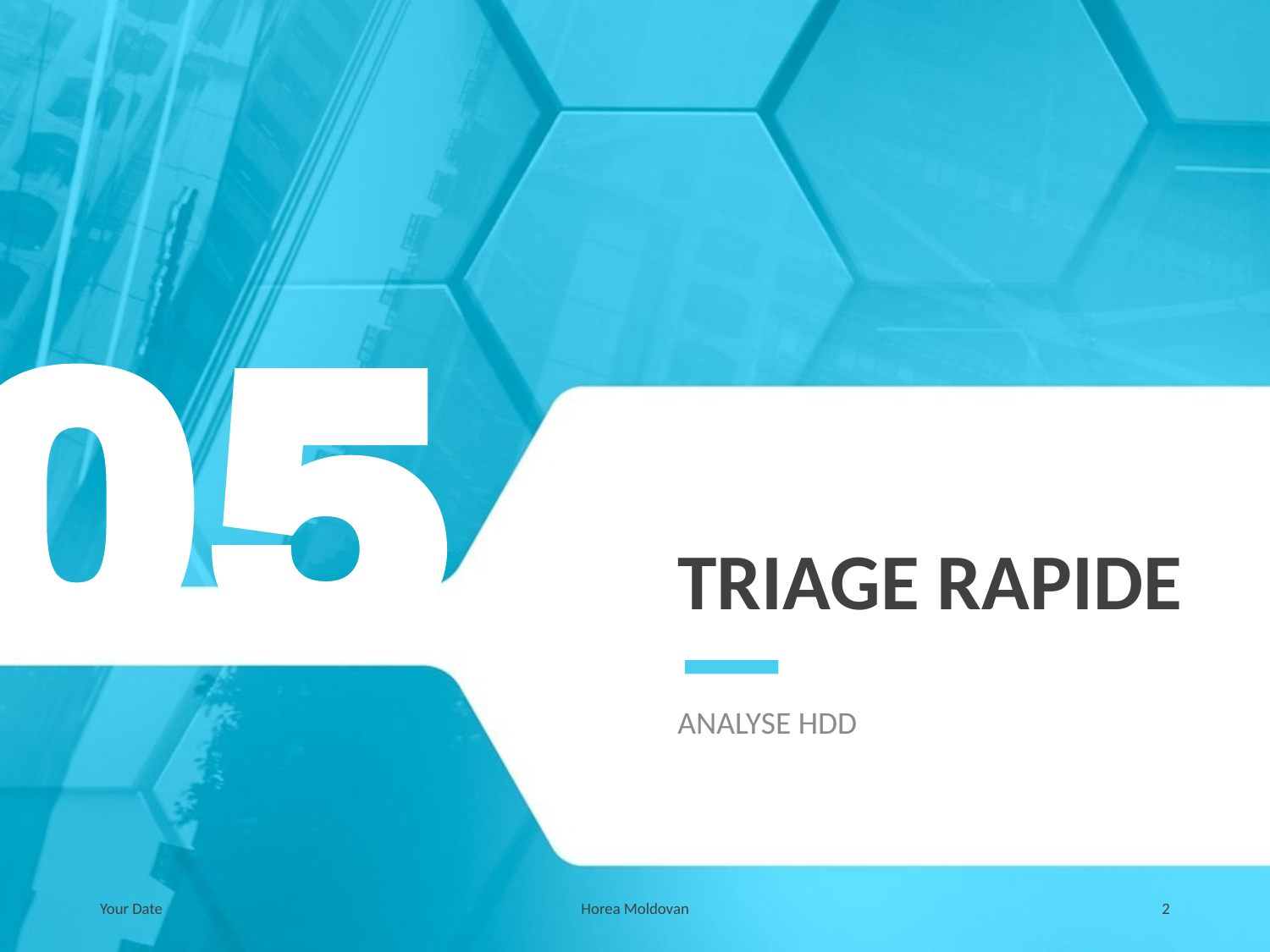

05
# TRIAGE RAPIDE
ANALYSE HDD
Your Date
Horea Moldovan
2